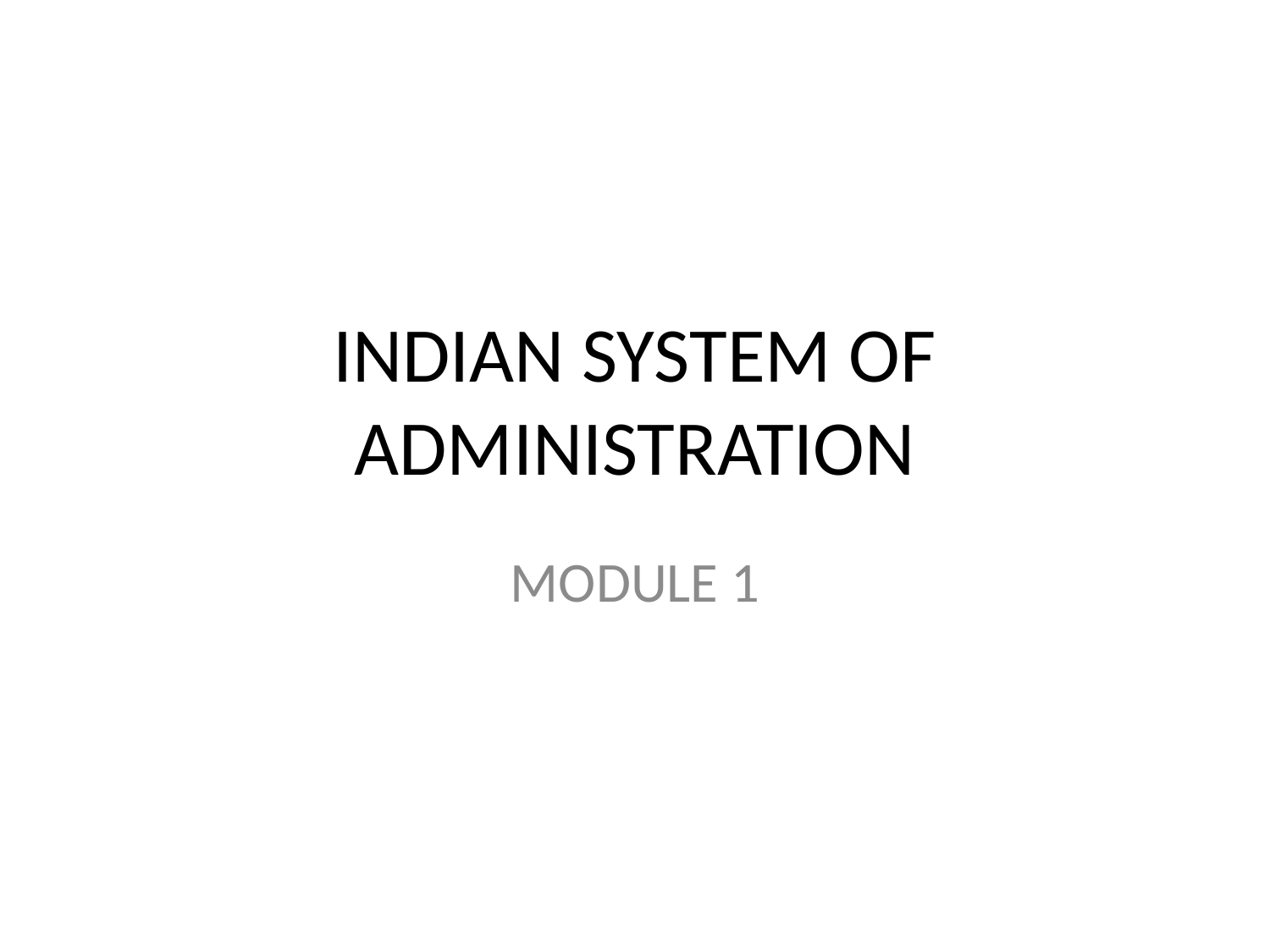

# INDIAN SYSTEM OF ADMINISTRATION
MODULE 1